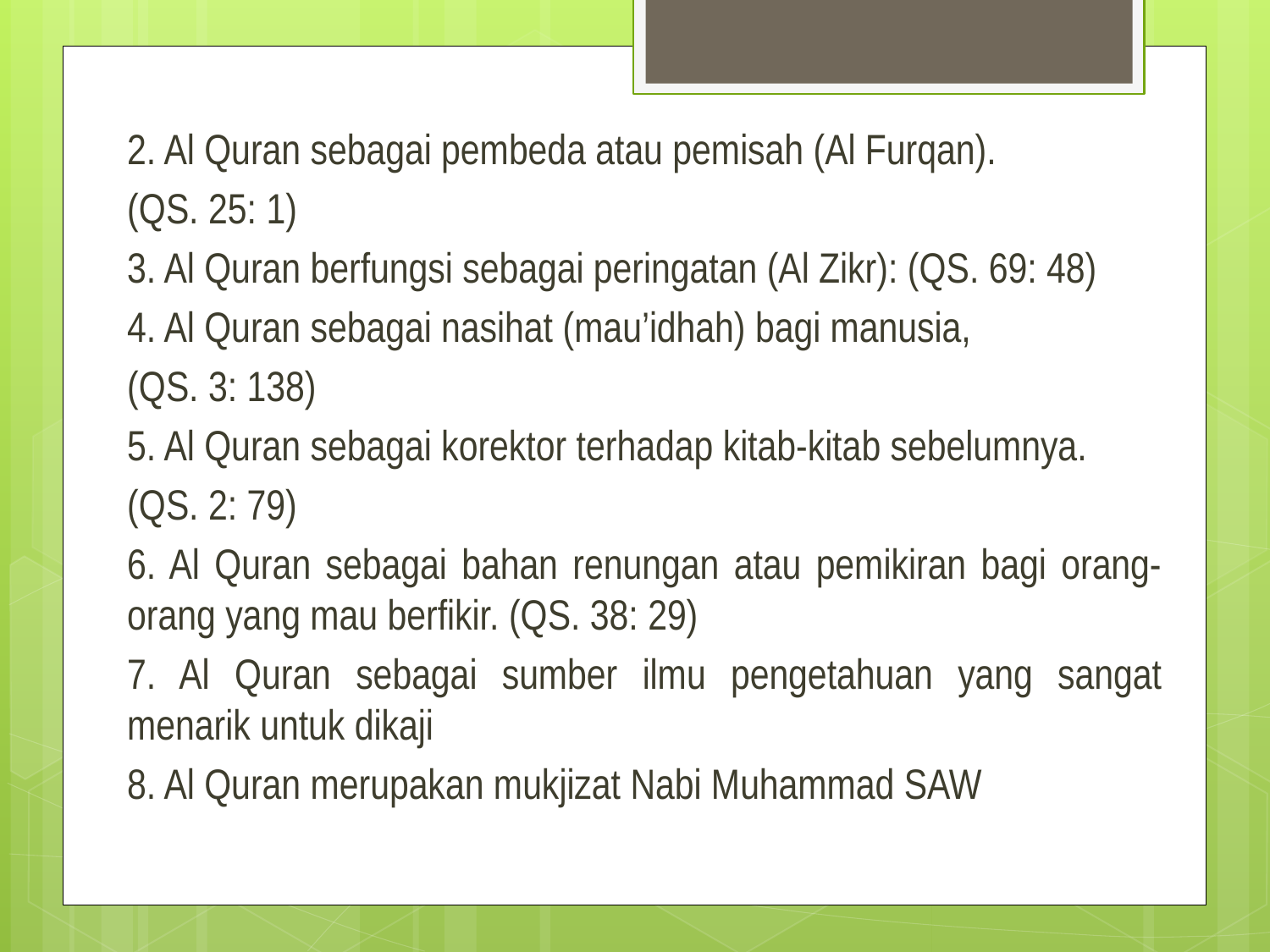

#
2. Al Quran sebagai pembeda atau pemisah (Al Furqan).
(QS. 25: 1)
3. Al Quran berfungsi sebagai peringatan (Al Zikr): (QS. 69: 48)
4. Al Quran sebagai nasihat (mau’idhah) bagi manusia,
(QS. 3: 138)
5. Al Quran sebagai korektor terhadap kitab-kitab sebelumnya.
(QS. 2: 79)
6. Al Quran sebagai bahan renungan atau pemikiran bagi orang-orang yang mau berfikir. (QS. 38: 29)
7. Al Quran sebagai sumber ilmu pengetahuan yang sangat menarik untuk dikaji
8. Al Quran merupakan mukjizat Nabi Muhammad SAW